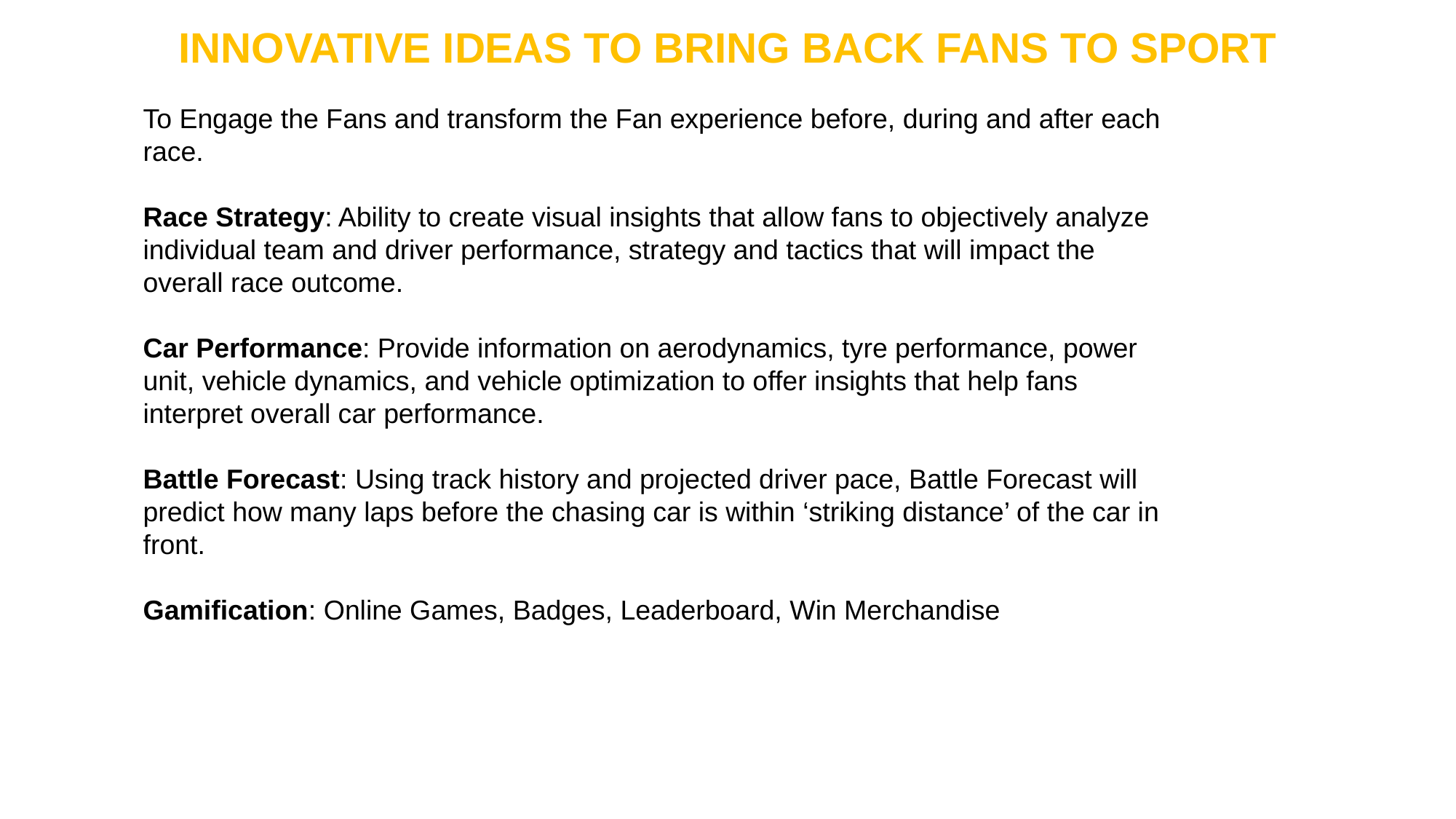

INNOVATIVE IDEAS TO BRING BACK FANS TO SPORT
To Engage the Fans and transform the Fan experience before, during and after each race.

Race Strategy: Ability to create visual insights that allow fans to objectively analyze individual team and driver performance, strategy and tactics that will impact the overall race outcome.

Car Performance: Provide information on aerodynamics, tyre performance, power unit, vehicle dynamics, and vehicle optimization to offer insights that help fans interpret overall car performance.

Battle Forecast: Using track history and projected driver pace, Battle Forecast will predict how many laps before the chasing car is within ‘striking distance’ of the car in front.

Gamification: Online Games, Badges, Leaderboard, Win Merchandise